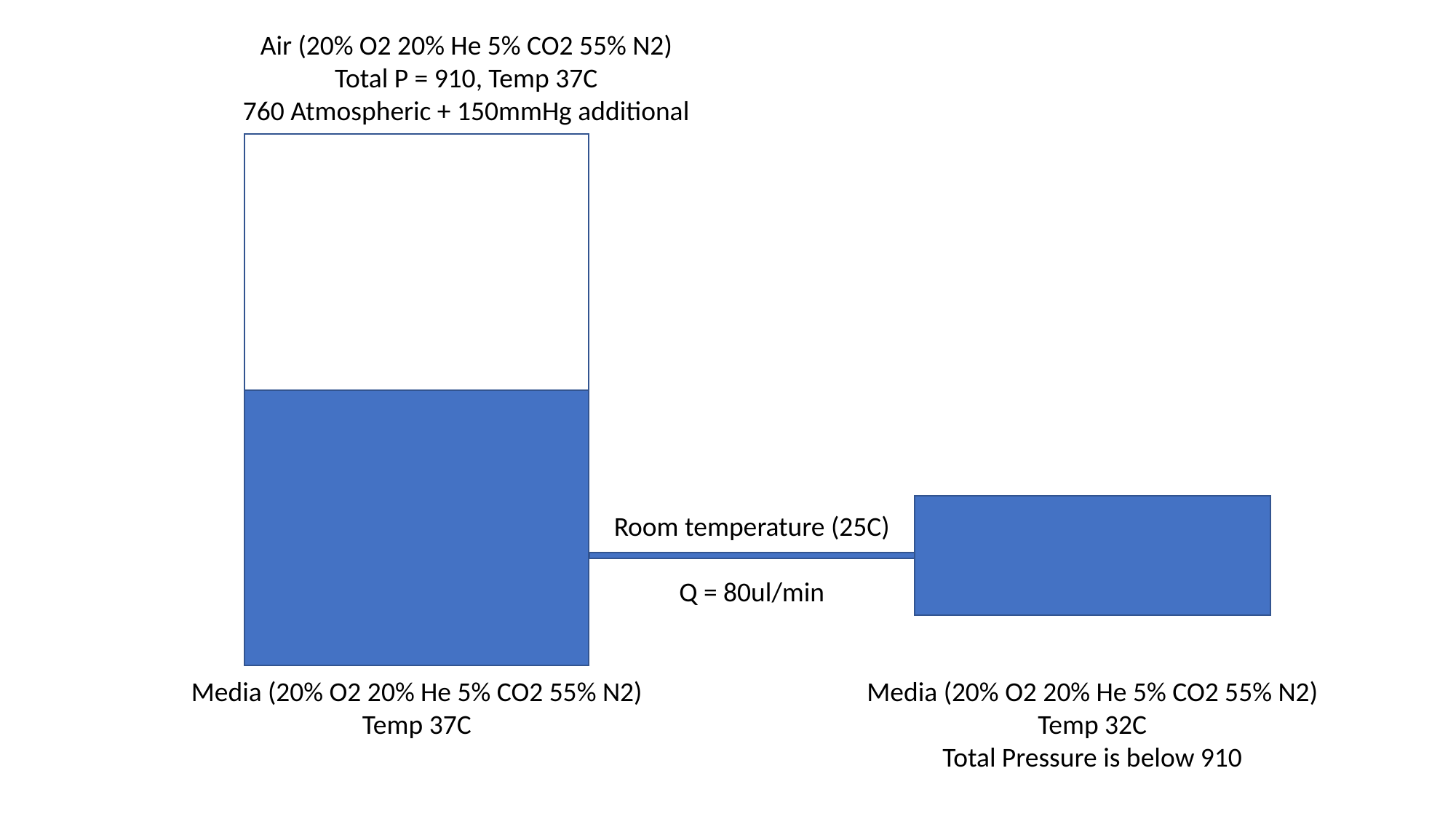

Air (20% O2 20% He 5% CO2 55% N2)
Total P = 910, Temp 37C
760 Atmospheric + 150mmHg additional

Room temperature (25C)

Q = 80ul/min

Media (20% O2 20% He 5% CO2 55% N2)
Temp 37C
Media (20% O2 20% He 5% CO2 55% N2)
Temp 32C
Total Pressure is below 910